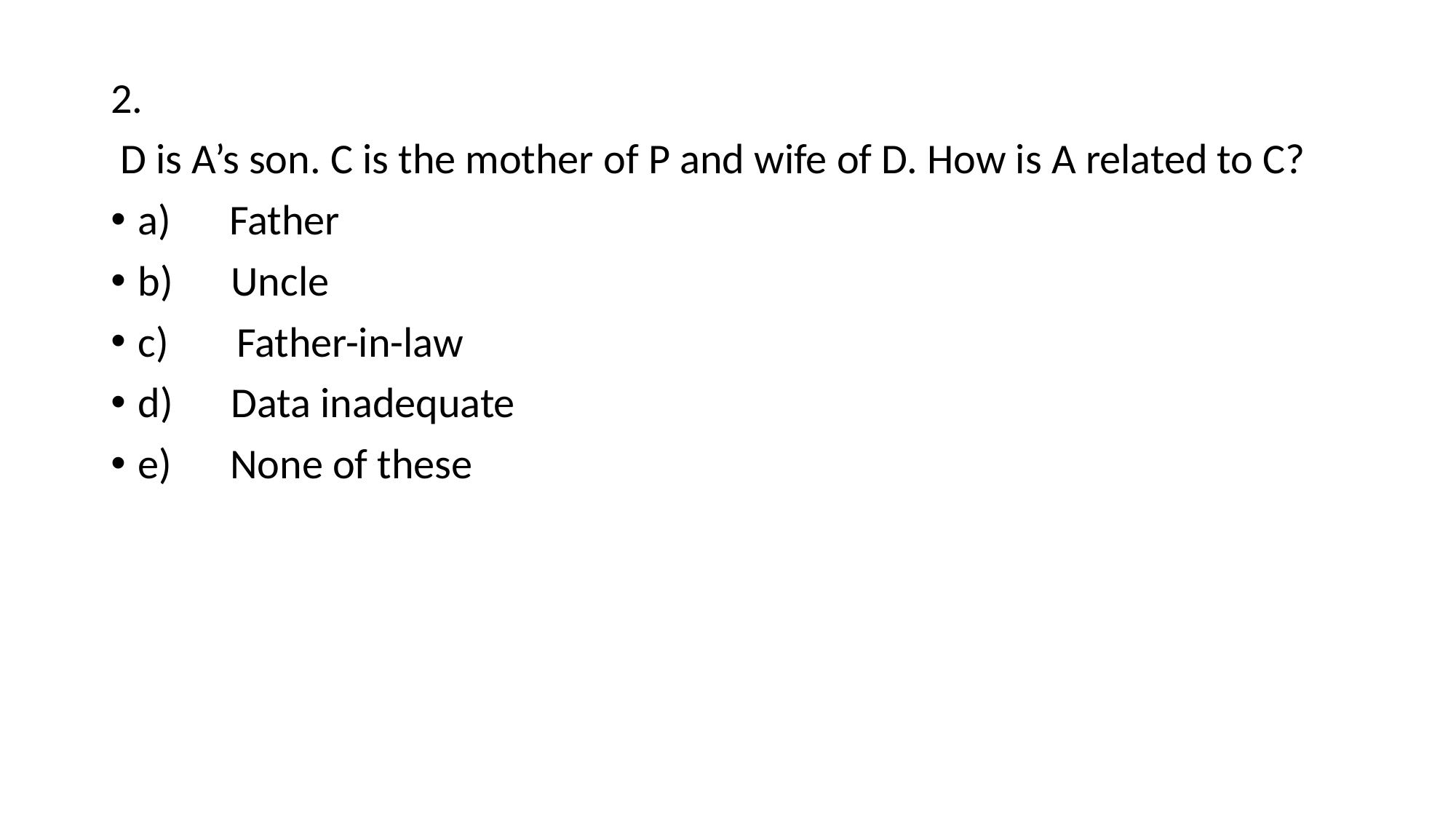

2.
 D is A’s son. C is the mother of P and wife of D. How is A related to C?
a)      Father
b)      Uncle
c)       Father-in-law
d)      Data inadequate
e)      None of these